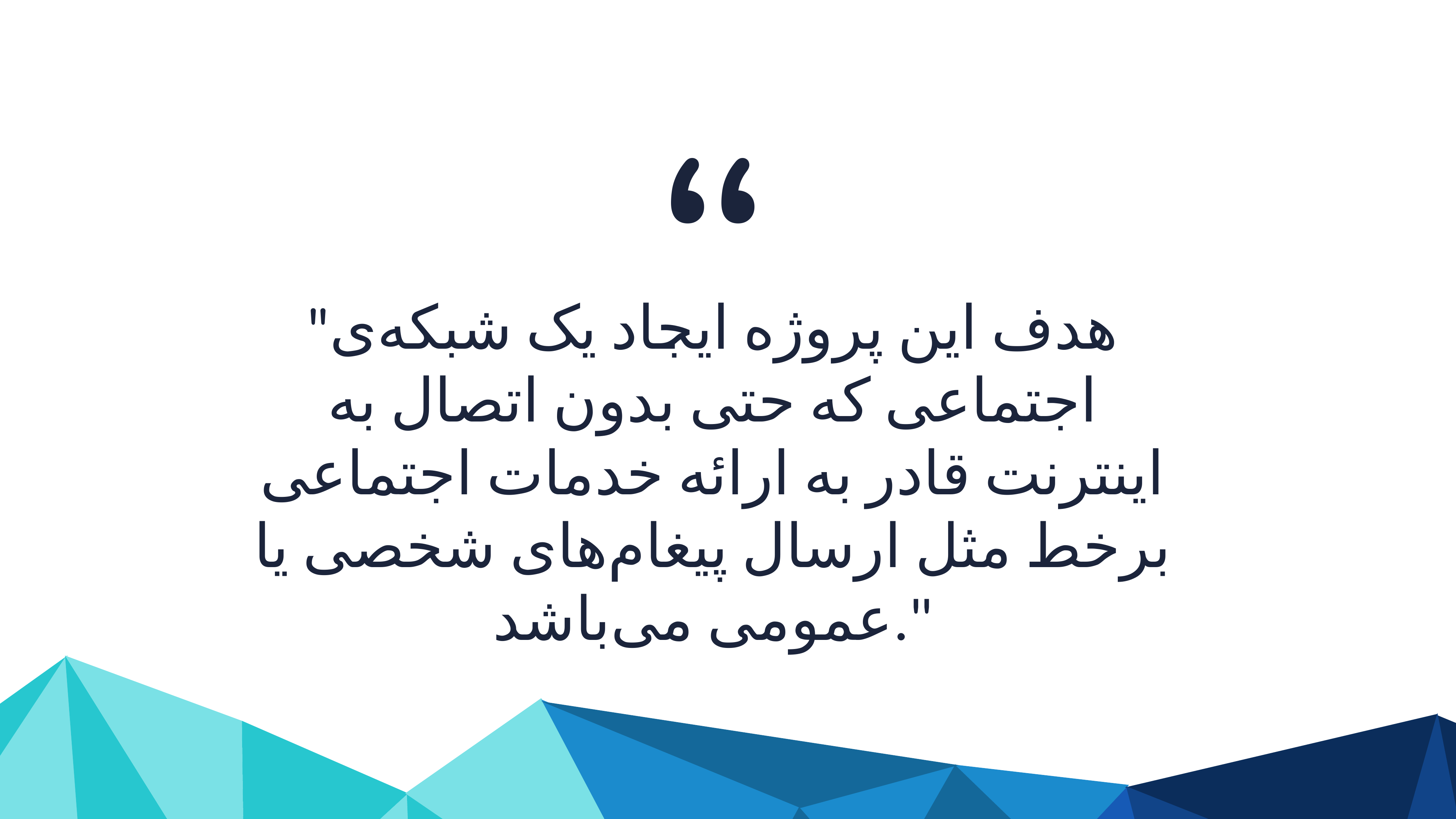

“
"هدف این پروژه ایجاد یک شبکه‌ی اجتماعی که حتی بدون اتصال به اینترنت قادر به ارائه خدمات اجتماعی برخط مثل ارسال پیغام‌های شخصی یا عمومی می‌باشد."